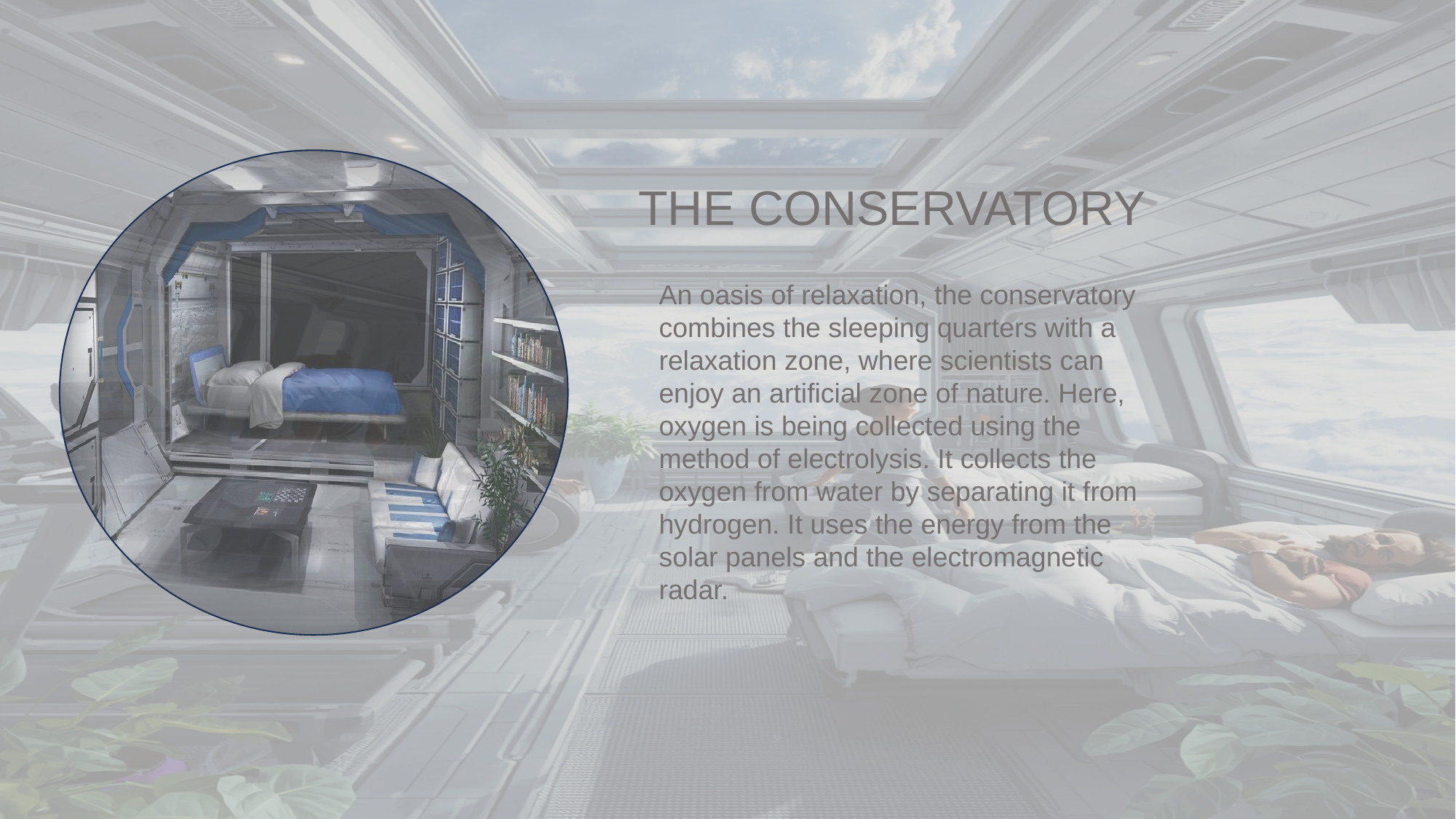

SPACETOPIA: A HOME AWAY FROM HOME

THE CONSERVATORY
An oasis of relaxation, the conservatory combines the sleeping quarters with a relaxation zone, where scientists can enjoy an artificial zone of nature. Here, oxygen is being collected using the method of electrolysis. It collects the oxygen from water by separating it from hydrogen. It uses the energy from the solar panels and the electromagnetic radar.